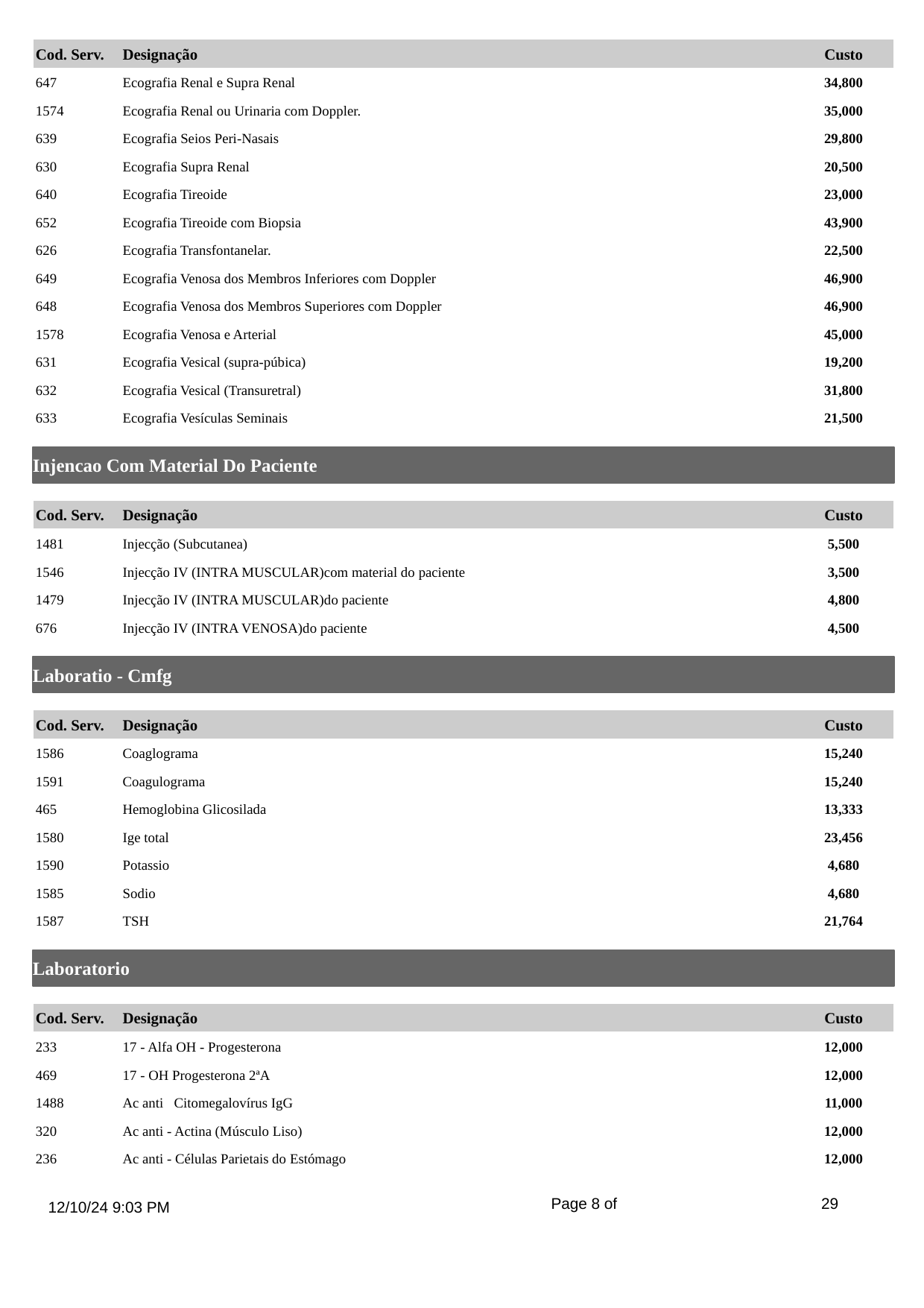

Cod. Serv.
Designação
Custo
647
Ecografia Renal e Supra Renal
34,800
1574
Ecografia Renal ou Urinaria com Doppler.
35,000
639
Ecografia Seios Peri-Nasais
29,800
630
Ecografia Supra Renal
20,500
640
Ecografia Tireoide
23,000
652
Ecografia Tireoide com Biopsia
43,900
626
Ecografia Transfontanelar.
22,500
649
Ecografia Venosa dos Membros Inferiores com Doppler
46,900
648
Ecografia Venosa dos Membros Superiores com Doppler
46,900
1578
Ecografia Venosa e Arterial
45,000
631
Ecografia Vesical (supra-púbica)
19,200
632
Ecografia Vesical (Transuretral)
31,800
633
Ecografia Vesículas Seminais
21,500

Injencao Com Material Do Paciente

Cod. Serv.
Designação
Custo
1481
Injecção (Subcutanea)
5,500
1546
Injecção IV (INTRA MUSCULAR)com material do paciente
3,500
1479
Injecção IV (INTRA MUSCULAR)do paciente
4,800
676
Injecção IV (INTRA VENOSA)do paciente
4,500

Laboratio - Cmfg

Cod. Serv.
Designação
Custo
1586
Coaglograma
15,240
1591
Coagulograma
15,240
465
Hemoglobina Glicosilada
13,333
1580
Ige total
23,456
1590
Potassio
4,680
1585
Sodio
4,680
1587
TSH
21,764

Laboratorio

Cod. Serv.
Designação
Custo
233
17 - Alfa OH - Progesterona
12,000
469
17 - OH Progesterona 2ªA
12,000
1488
Ac anti   Citomegalovírus IgG
11,000
320
Ac anti - Actina (Músculo Liso)
12,000
236
Ac anti - Células Parietais do Estómago
12,000
Page 8 of
29
12/10/24 9:03 PM